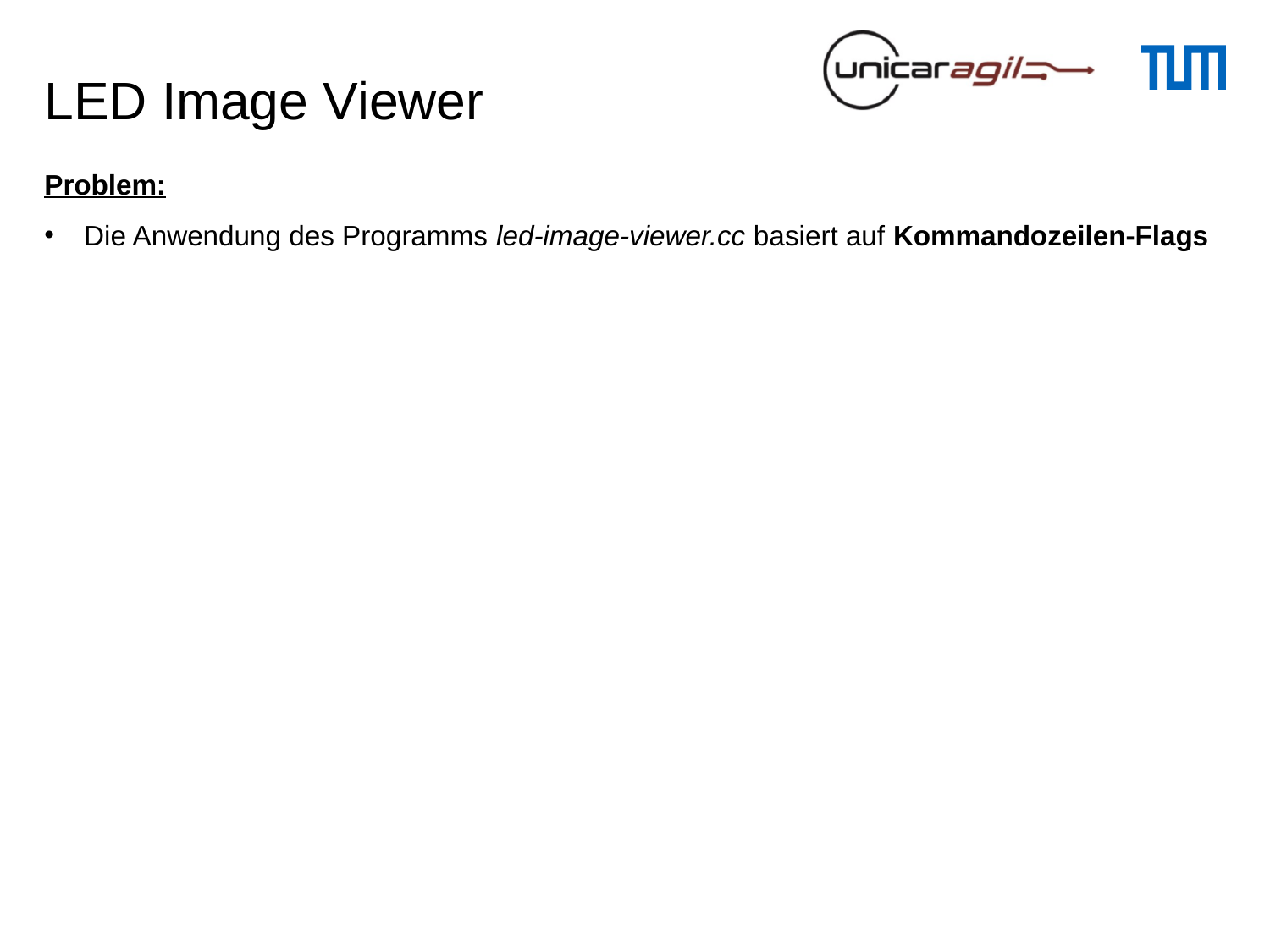

# LED Image Viewer
Problem:
Die Anwendung des Programms led-image-viewer.cc basiert auf Kommandozeilen-Flags